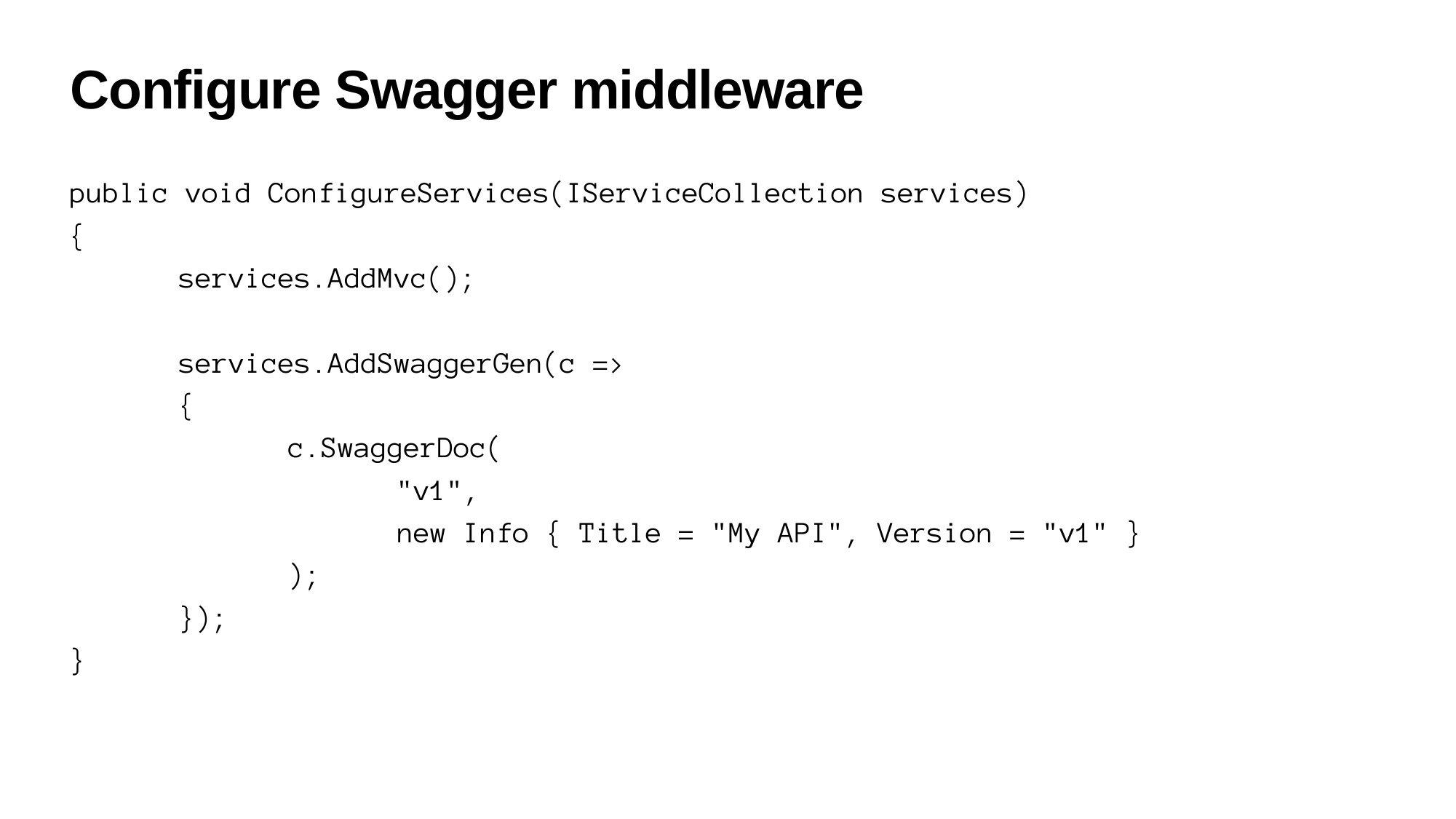

# Configure Swagger middleware
public void ConfigureServices(IServiceCollection services)
{
	services.AddMvc();

	services.AddSwaggerGen(c =>
    	{
      		c.SwaggerDoc(
			"v1",
			new Info { Title = "My API", Version = "v1" }
		);
    	});
}